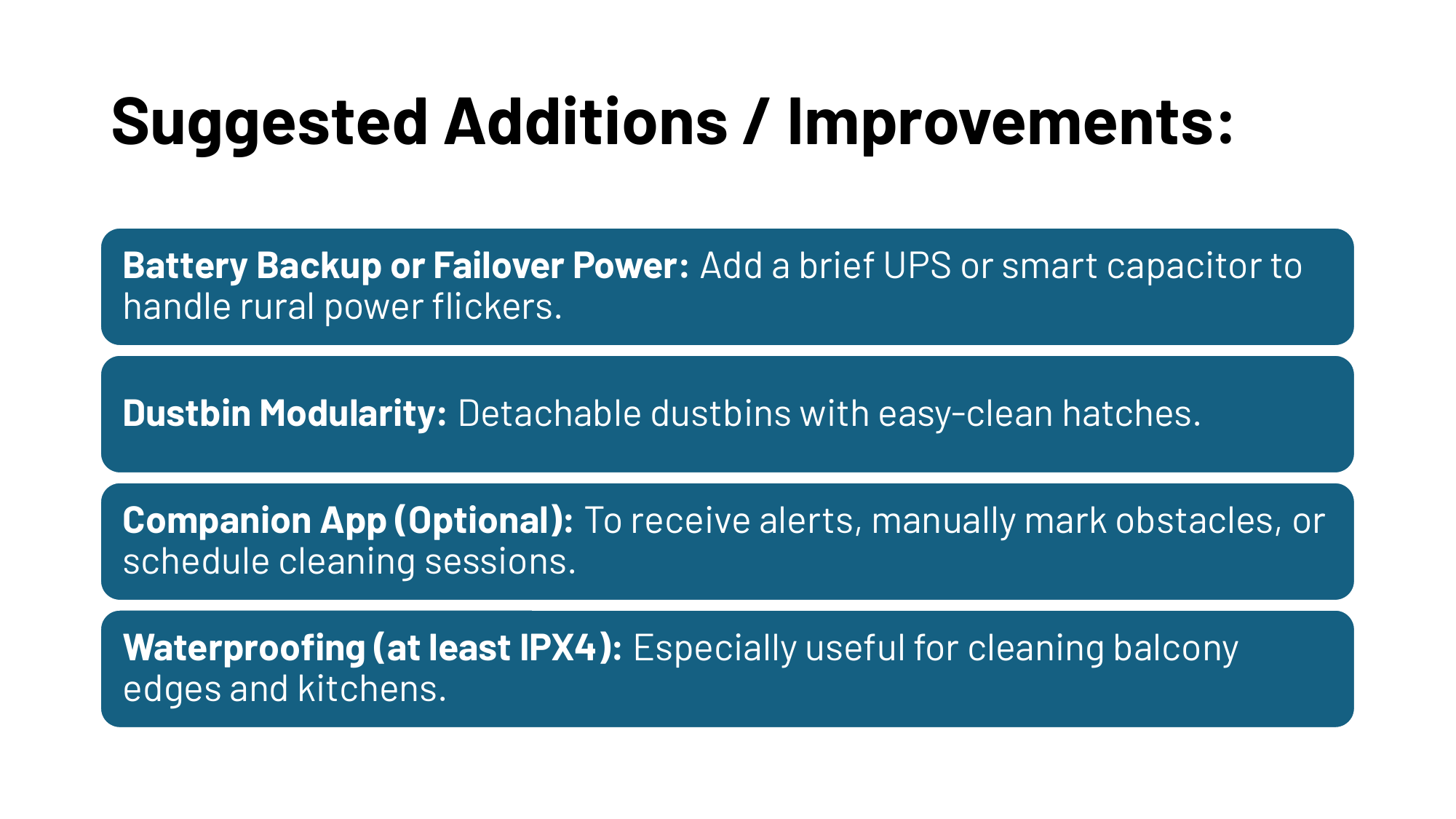

# Suggested Additions / Improvements:
Battery Backup or Failover Power: Add a brief UPS or smart capacitor to handle rural power flickers.
Dustbin Modularity: Detachable dustbins with easy-clean hatches.
Companion App (Optional): To receive alerts, manually mark obstacles, or schedule cleaning sessions.
Waterproofing (at least IPX4): Especially useful for cleaning balcony edges and kitchens.